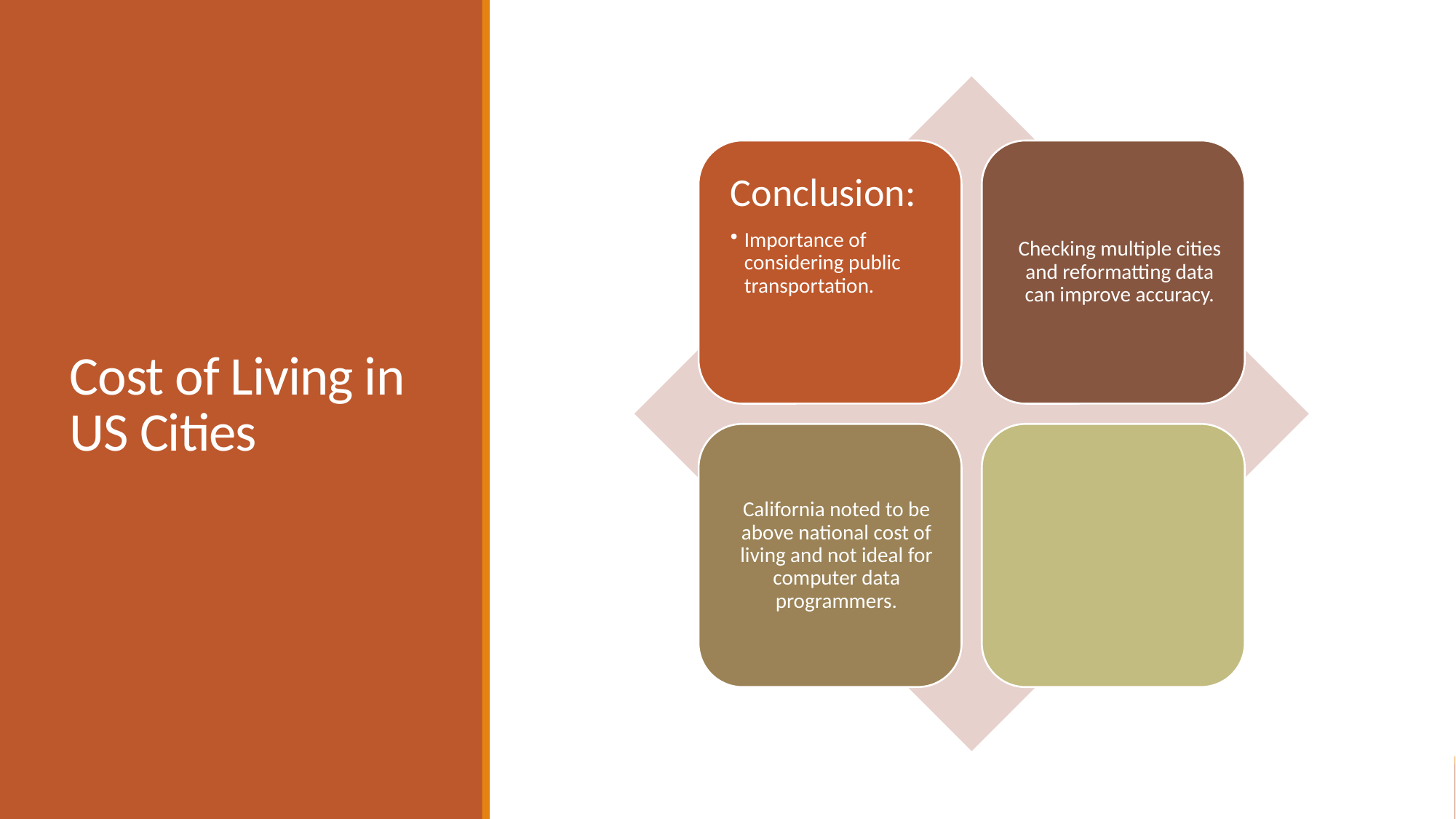

# Cost of Living in US Cities
Conclusion:
Importance of considering public transportation.
Checking multiple cities and reformatting data can improve accuracy.
California noted to be above national cost of living and not ideal for computer data programmers.